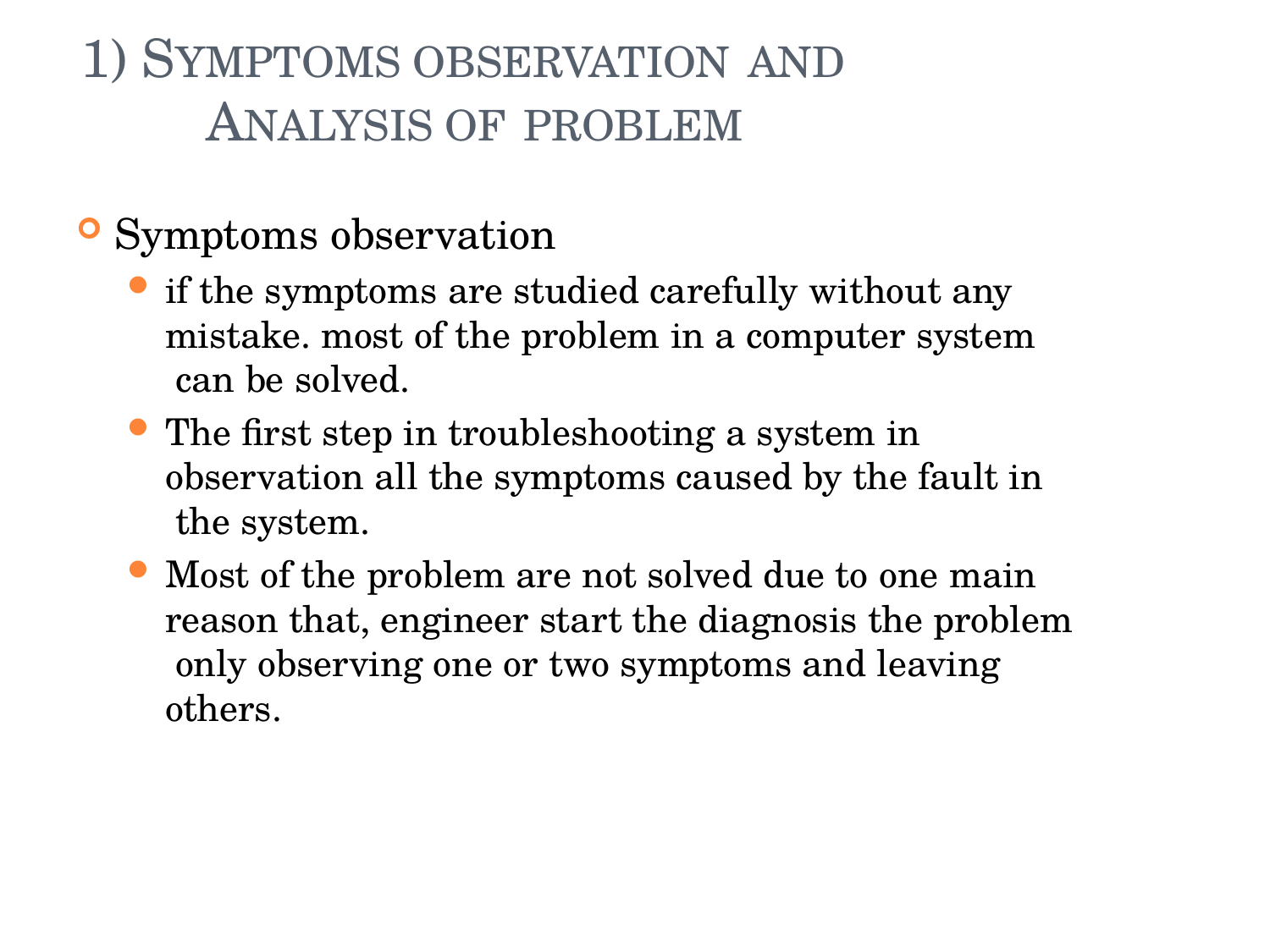

# 1) SYMPTOMS OBSERVATION AND
ANALYSIS OF PROBLEM
Symptoms observation
if the symptoms are studied carefully without any  mistake. most of the problem in a computer system  can be solved.
The first step in troubleshooting a system in  observation all the symptoms caused by the fault in  the system.
Most of the problem are not solved due to one main  reason that, engineer start the diagnosis the problem  only observing one or two symptoms and leaving  others.
4